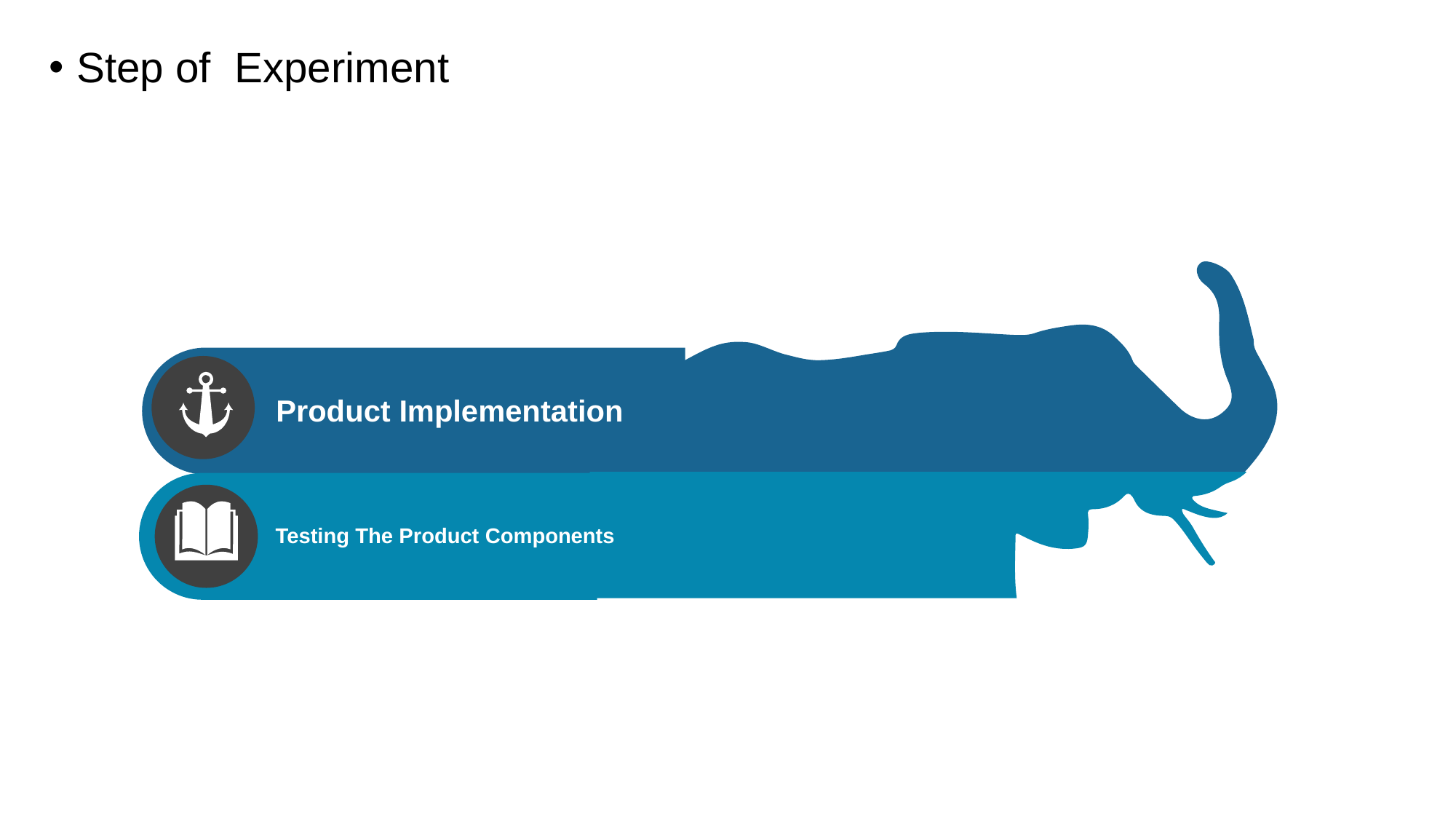

Step of  Experiment

Product Implementation

Testing The Product Components